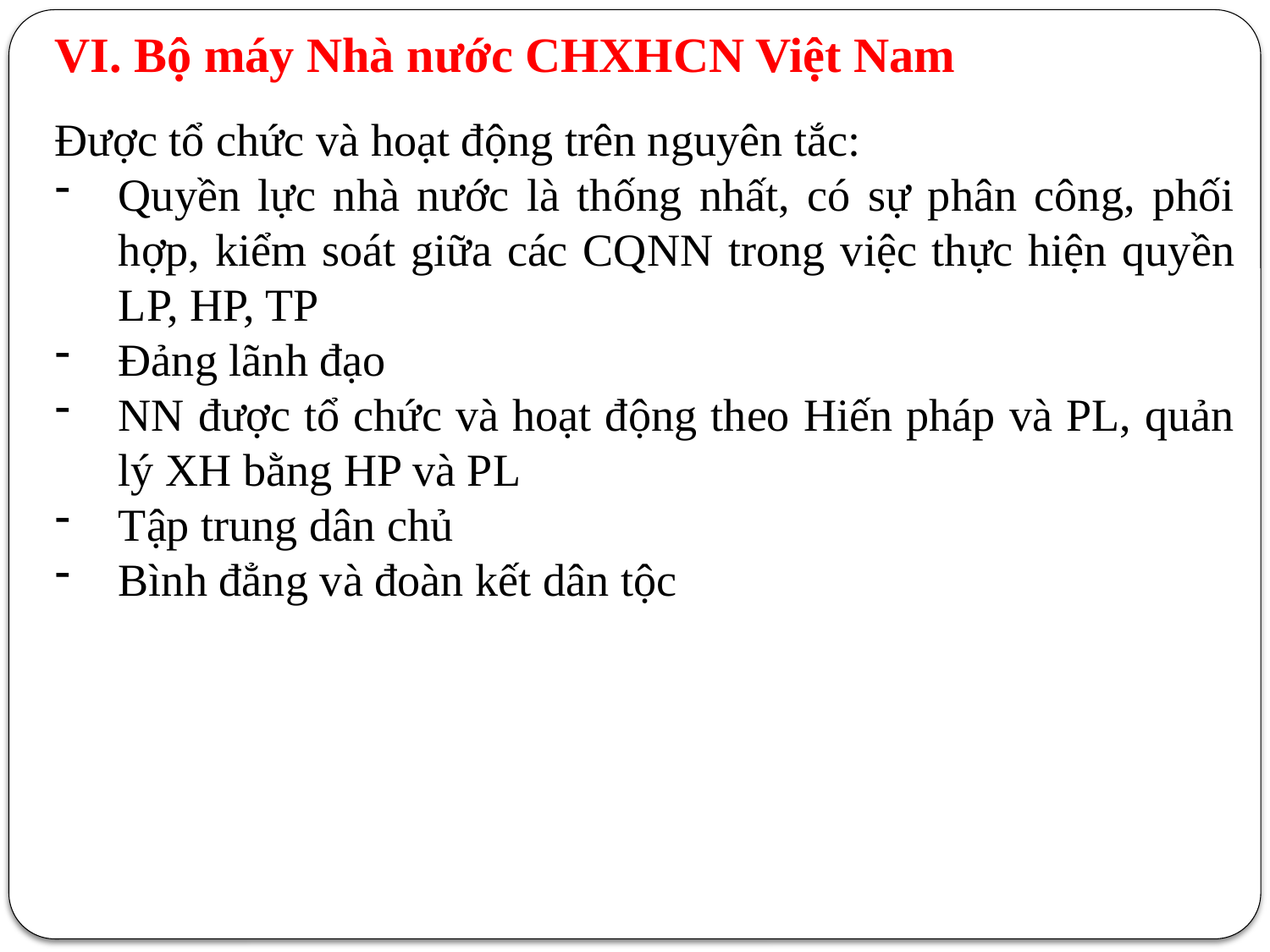

# VI. Bộ máy Nhà nước CHXHCN Việt Nam
Được tổ chức và hoạt động trên nguyên tắc:
Quyền lực nhà nước là thống nhất, có sự phân công, phối hợp, kiểm soát giữa các CQNN trong việc thực hiện quyền LP, HP, TP
Đảng lãnh đạo
NN được tổ chức và hoạt động theo Hiến pháp và PL, quản lý XH bằng HP và PL
Tập trung dân chủ
Bình đẳng và đoàn kết dân tộc